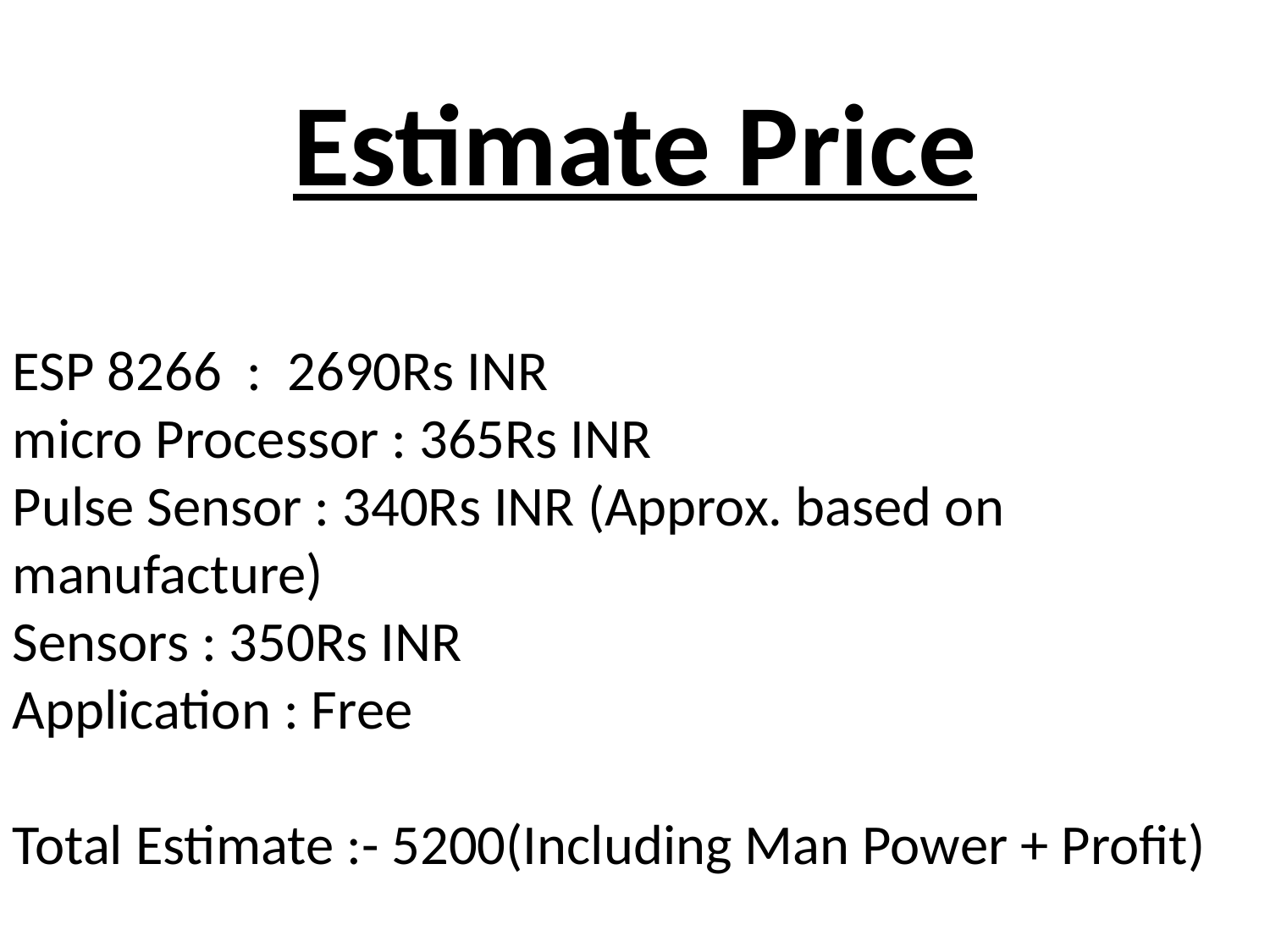

Estimate Price
ESP 8266  :  2690Rs INR
micro Processor : 365Rs INR
Pulse Sensor : 340Rs INR (Approx. based on manufacture)
Sensors : 350Rs INR
Application : Free

Total Estimate :- 5200(Including Man Power + Profit)